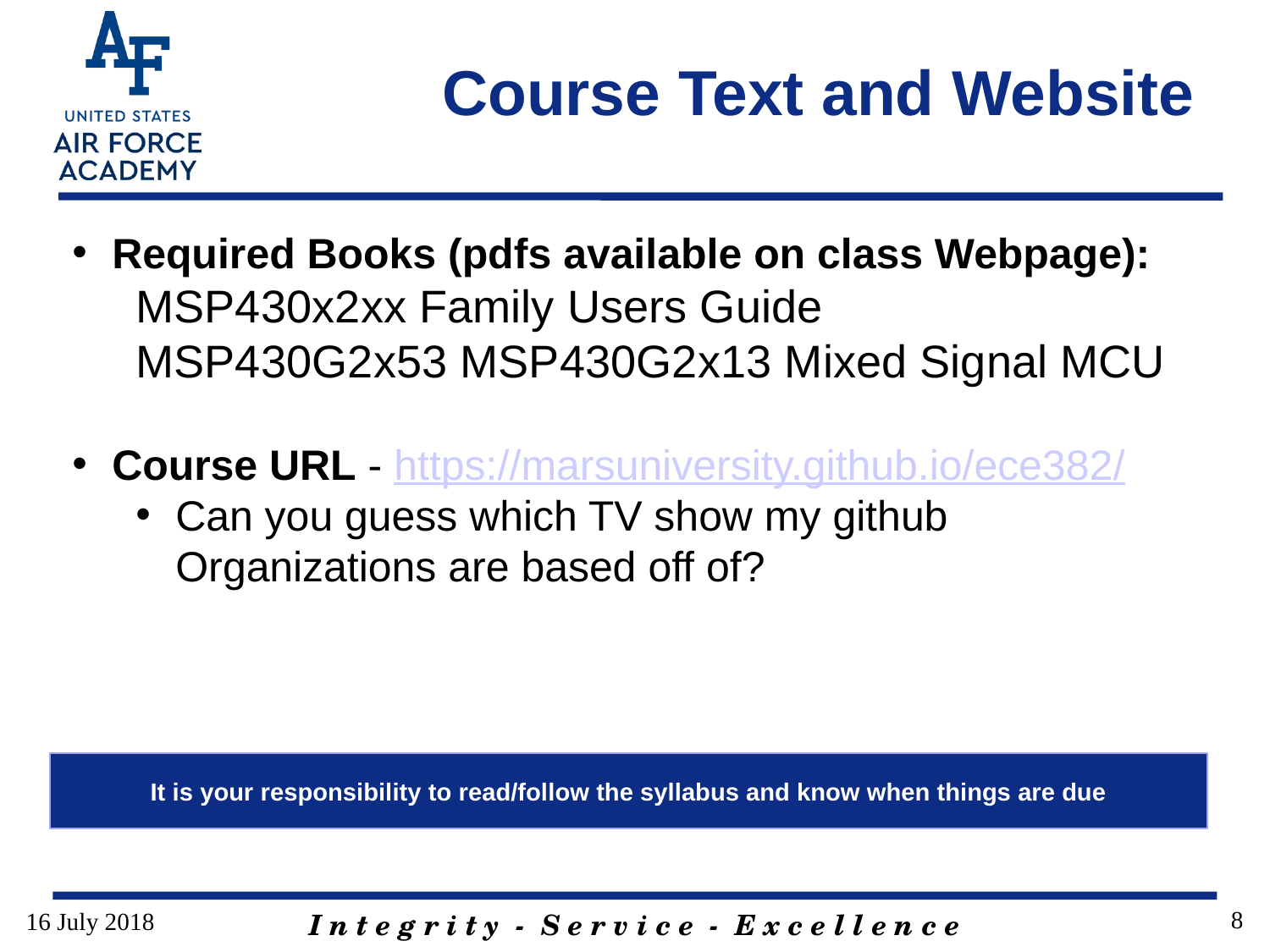

# Course Text and Website
Required Books (pdfs available on class Webpage):
MSP430x2xx Family Users Guide
MSP430G2x53 MSP430G2x13 Mixed Signal MCU

Course URL - https://marsuniversity.github.io/ece382/
Can you guess which TV show my github Organizations are based off of?
It is your responsibility to read/follow the syllabus and know when things are due

8

16 July 2018